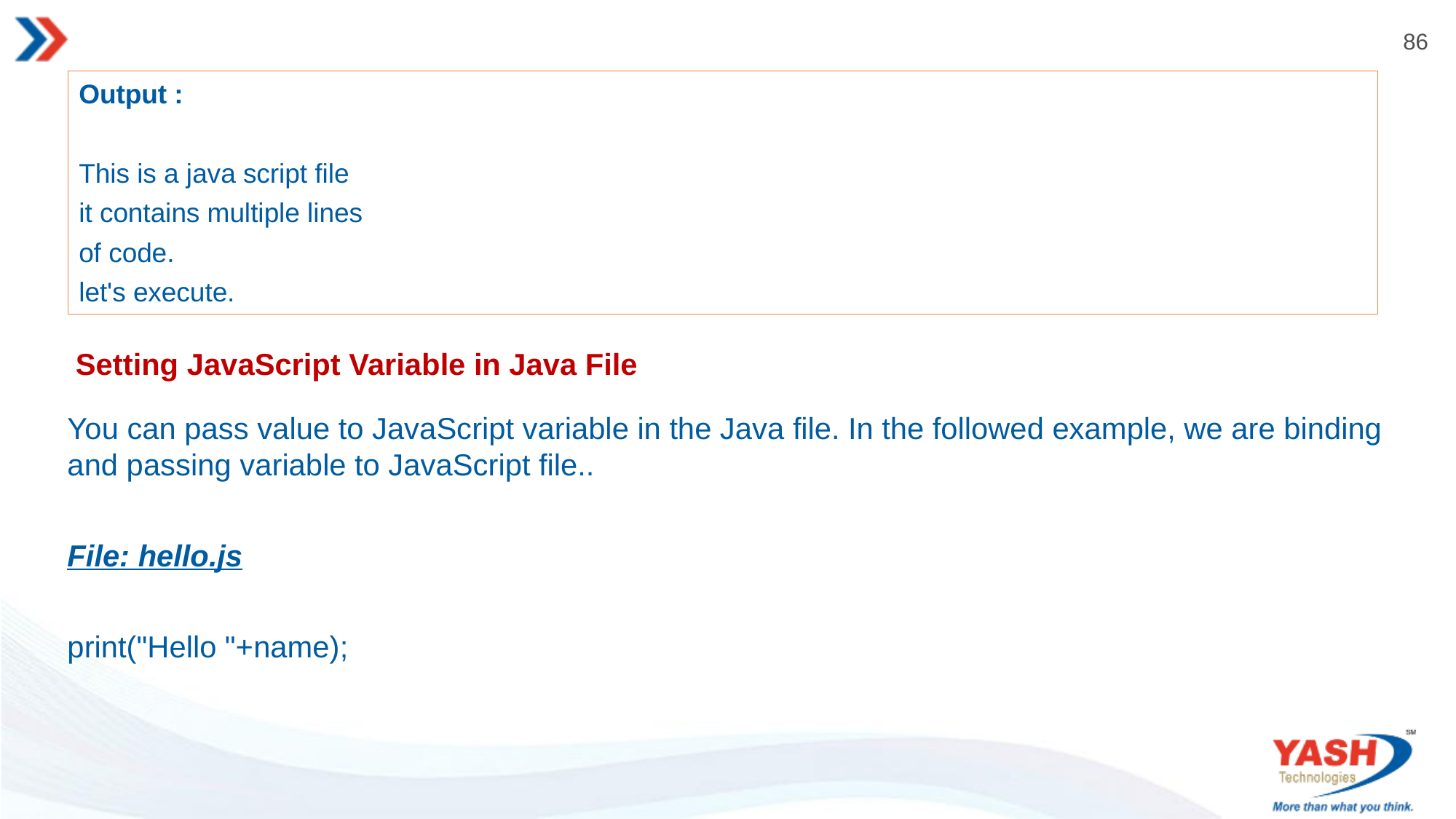

Output :

This is a java script file
it contains multiple lines
of code.
let's execute.
 Setting JavaScript Variable in Java File
You can pass value to JavaScript variable in the Java file. In the followed example, we are binding and passing variable to JavaScript file..

File: hello.js

print("Hello "+name);